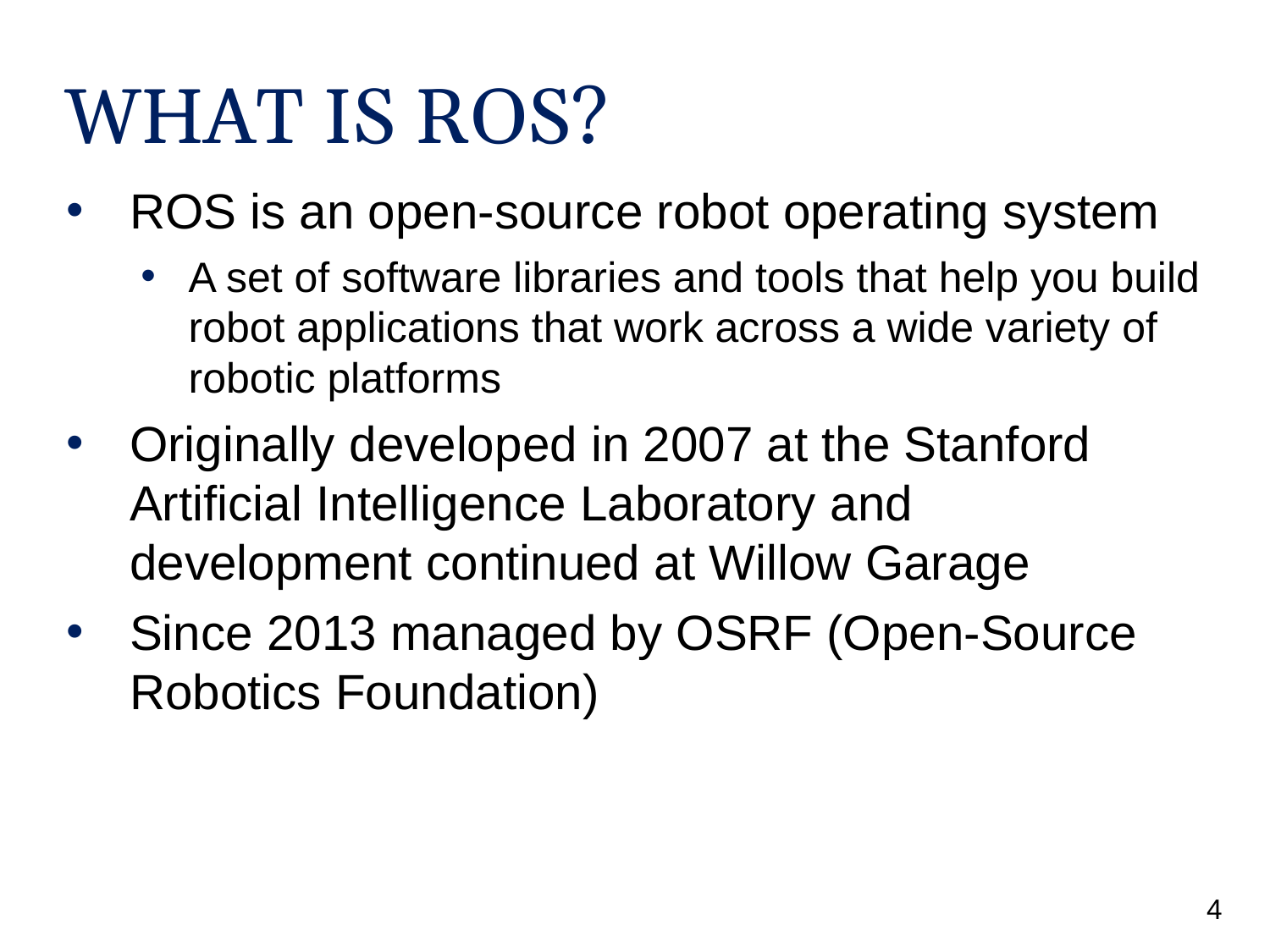

# WHAT IS ROS?
ROS is an open-source robot operating system
A set of software libraries and tools that help you build robot applications that work across a wide variety of robotic platforms
Originally developed in 2007 at the Stanford Artificial Intelligence Laboratory and development continued at Willow Garage
Since 2013 managed by OSRF (Open-Source Robotics Foundation)
4